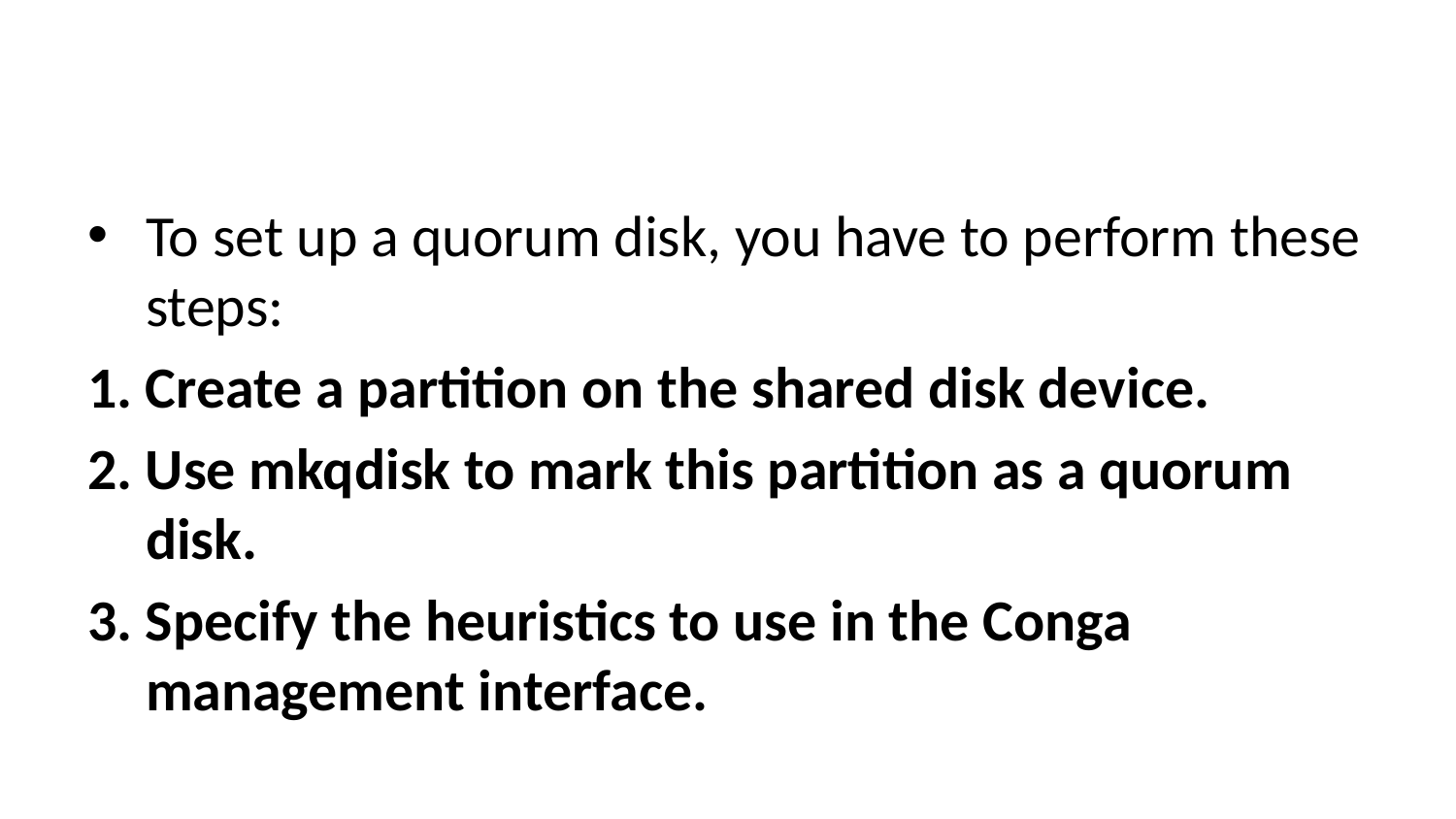

#
To set up a quorum disk, you have to perform these steps:
1. Create a partition on the shared disk device.
2. Use mkqdisk to mark this partition as a quorum disk.
3. Specify the heuristics to use in the Conga management interface.